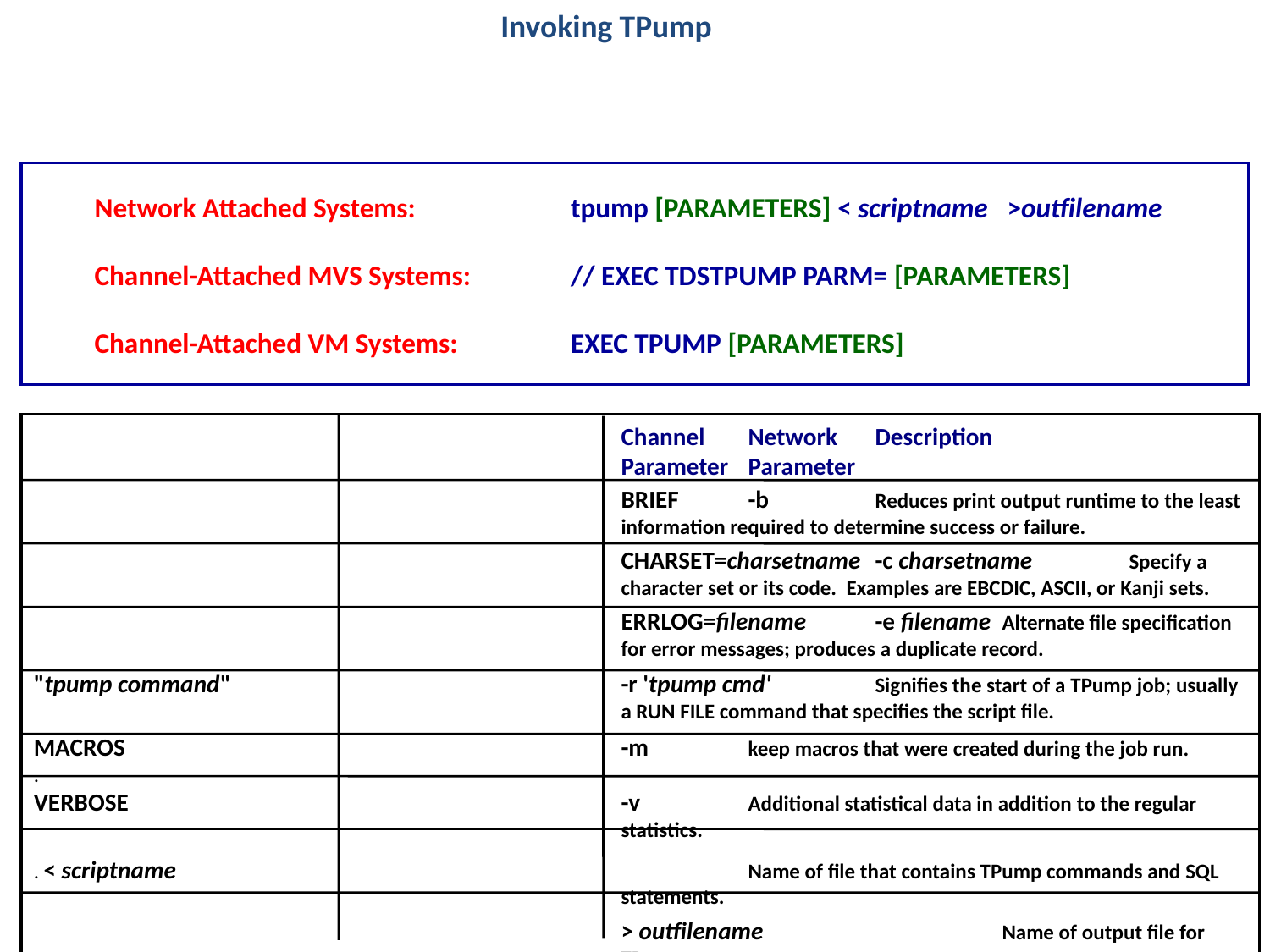

Invoking TPump

Network Attached Systems: 	tpump [PARAMETERS] < scriptname   >outfilename

Channel-Attached MVS Systems:	// EXEC TDSTPUMP PARM= [PARAMETERS]

Channel-Attached VM Systems:	EXEC TPUMP [PARAMETERS]

	Channel	Network	Description
	Parameter	Parameter
	BRIEF	-b	Reduces print output runtime to the least information required to determine success or failure.
	CHARSET=charsetname	-c charsetname	Specify a character set or its code.  Examples are EBCDIC, ASCII, or Kanji sets.
	ERRLOG=filename	-e filename	Alternate file specification for error messages; produces a duplicate record.
"tpump command"	-r 'tpump cmd'	Signifies the start of a TPump job; usually a RUN FILE command that specifies the script file.
MACROS	-m	keep macros that were created during the job run.
.
VERBOSE	-v	Additional statistical data in addition to the regular statistics.
. < scriptname		Name of file that contains TPump commands and SQL statements.
	> outfilename		Name of output file for TPump messages.